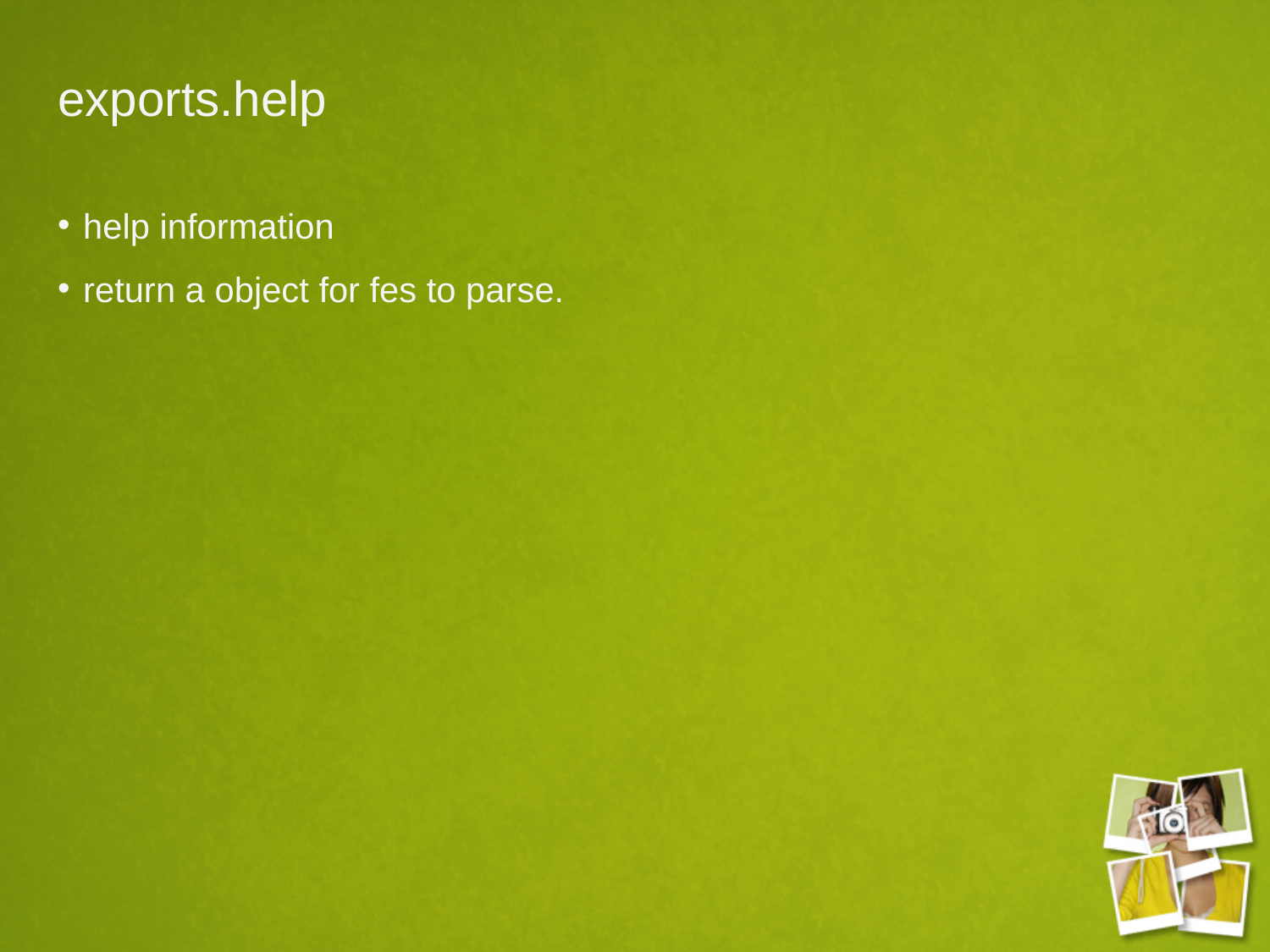

# exports.help
help information
return a object for fes to parse.